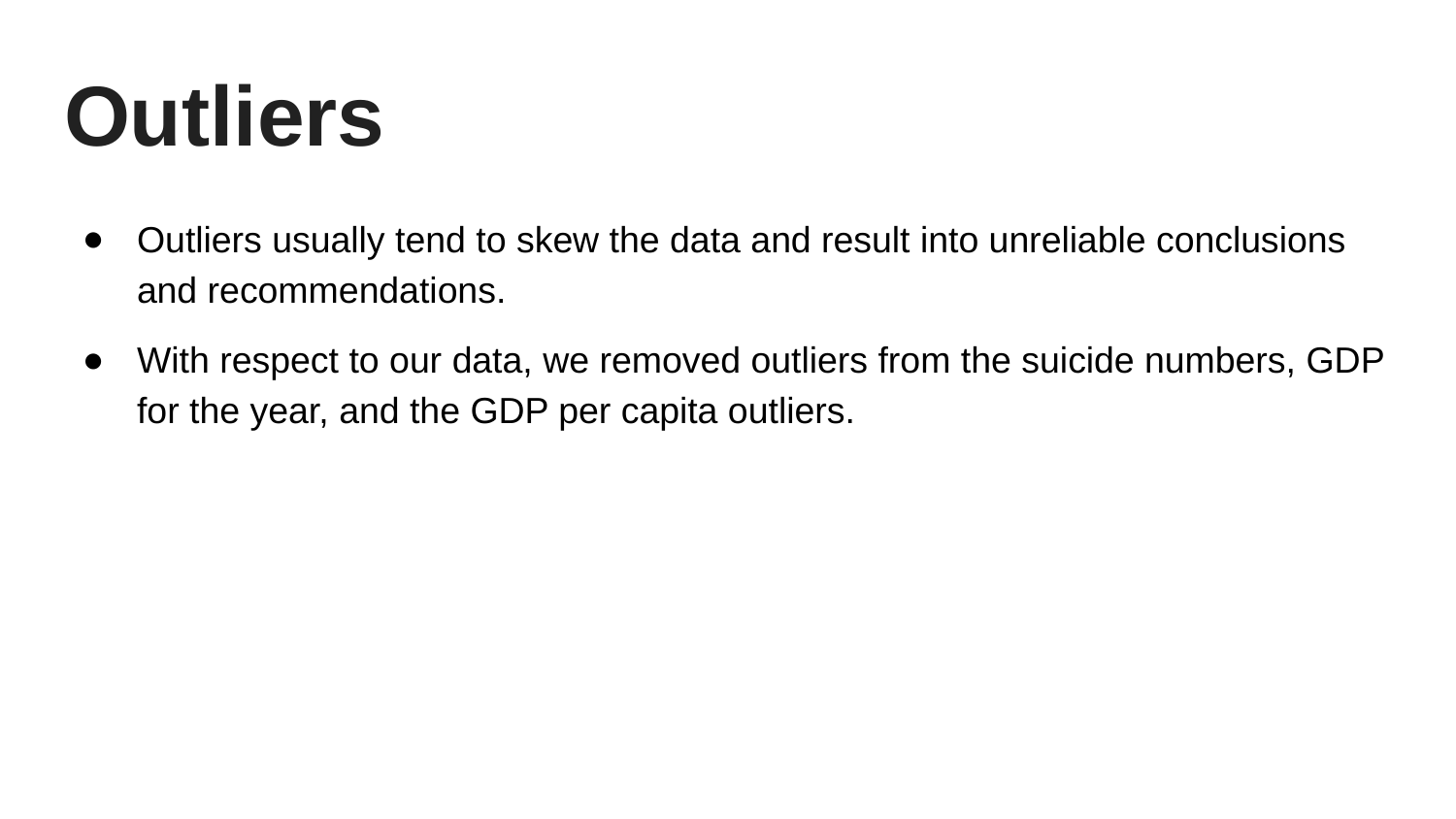

# Outliers
Outliers usually tend to skew the data and result into unreliable conclusions and recommendations.
With respect to our data, we removed outliers from the suicide numbers, GDP for the year, and the GDP per capita outliers.